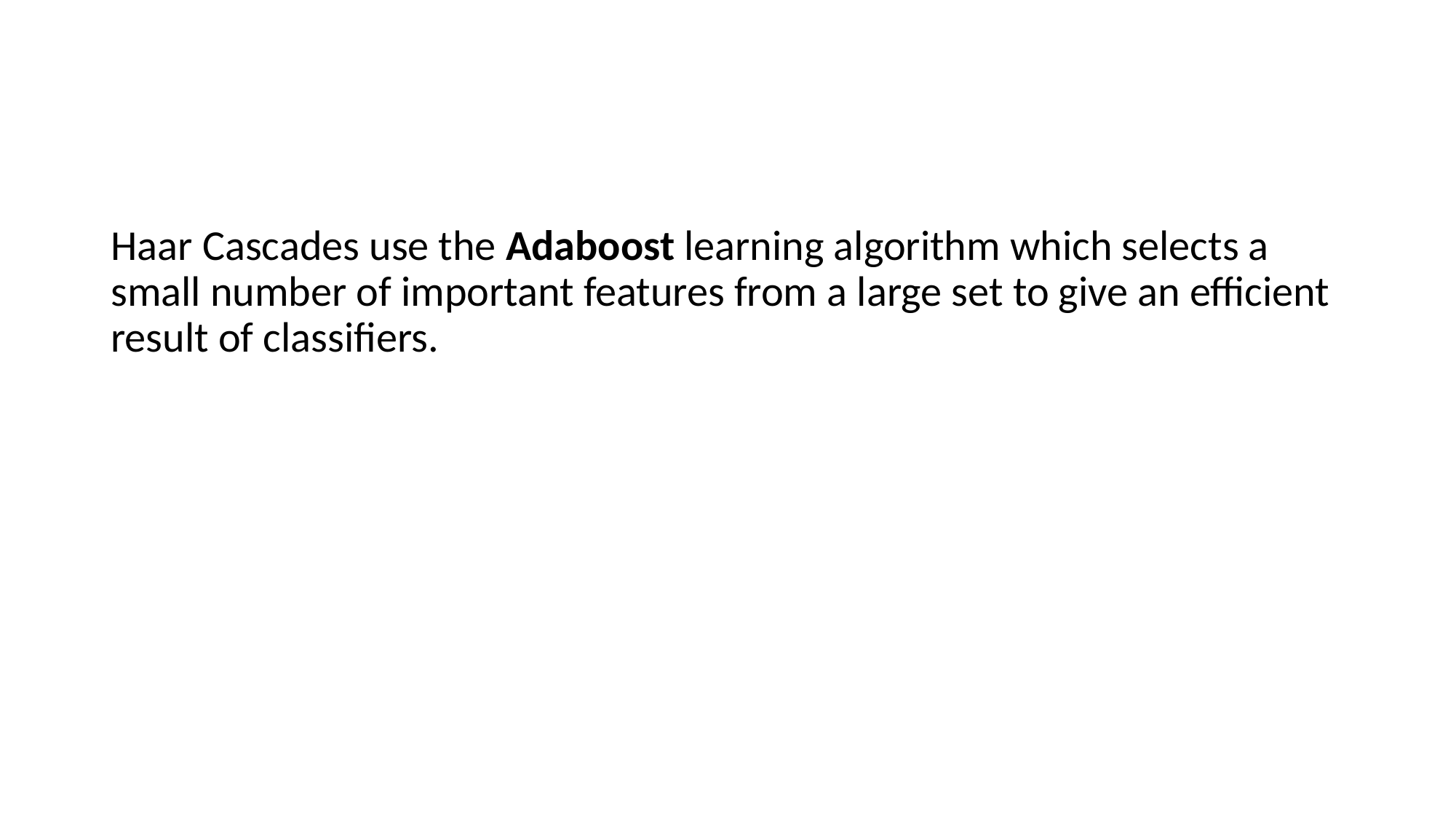

Haar Cascades use the Adaboost learning algorithm which selects a small number of important features from a large set to give an efficient result of classifiers.